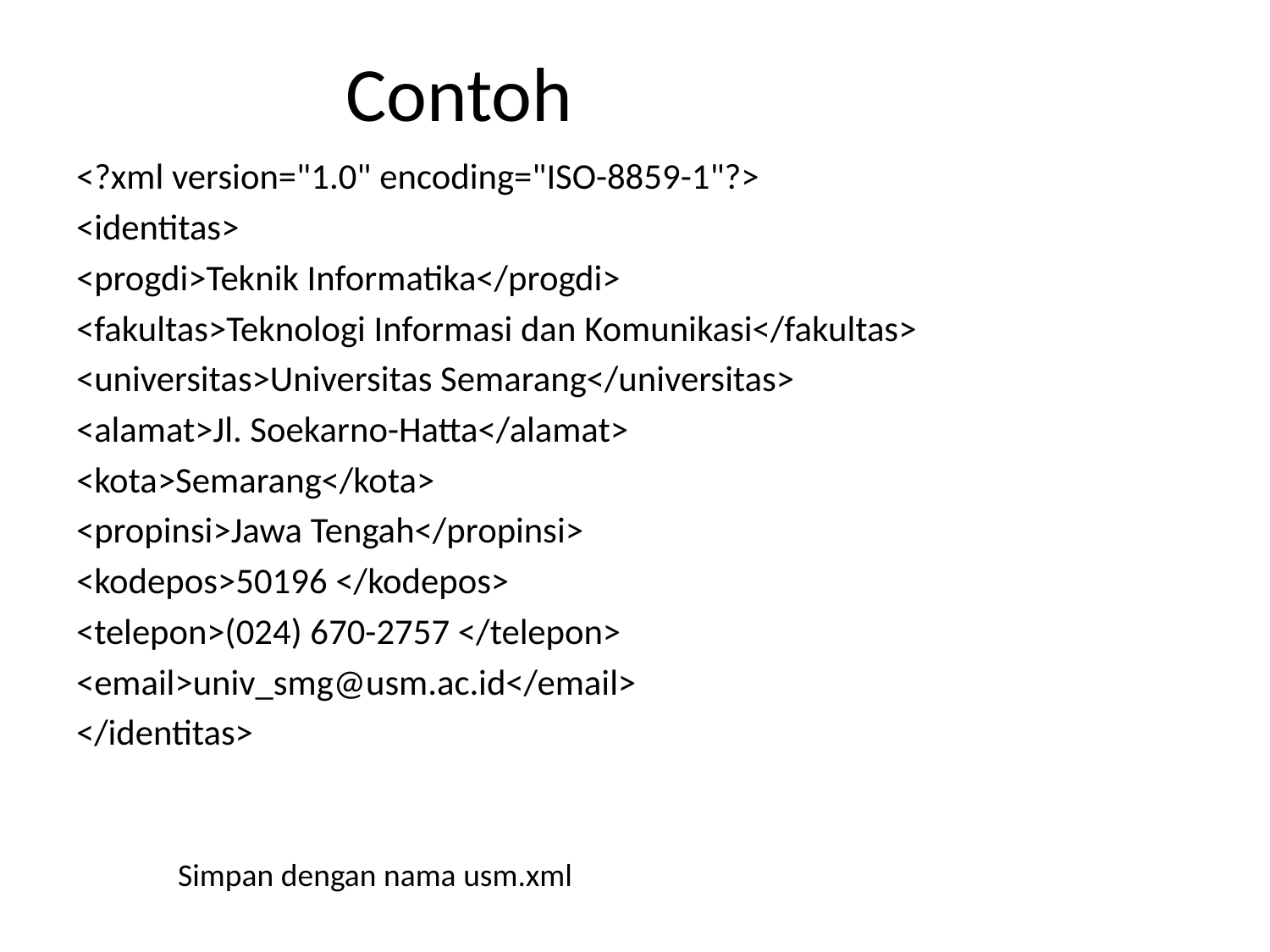

# Contoh
<?xml version="1.0" encoding="ISO-8859-1"?>
<identitas>
<progdi>Teknik Informatika</progdi>
<fakultas>Teknologi Informasi dan Komunikasi</fakultas>
<universitas>Universitas Semarang</universitas>
<alamat>Jl. Soekarno-Hatta</alamat>
<kota>Semarang</kota>
<propinsi>Jawa Tengah</propinsi>
<kodepos>50196 </kodepos>
<telepon>(024) 670-2757 </telepon>
<email>univ_smg@usm.ac.id</email>
</identitas>

Simpan dengan nama usm.xml